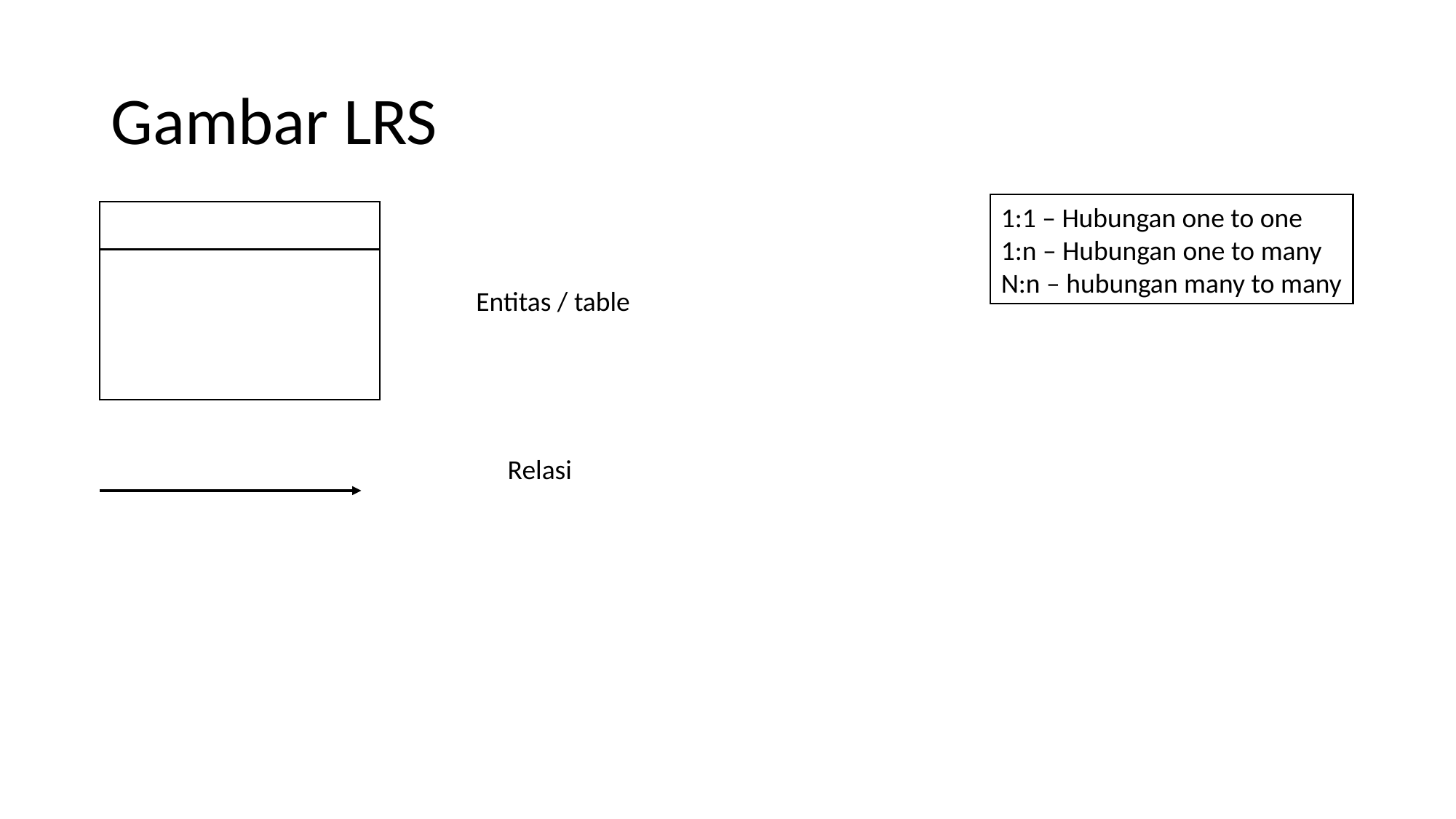

# Gambar LRS
1:1 – Hubungan one to one
1:n – Hubungan one to many
N:n – hubungan many to many

Entitas / table
Relasi